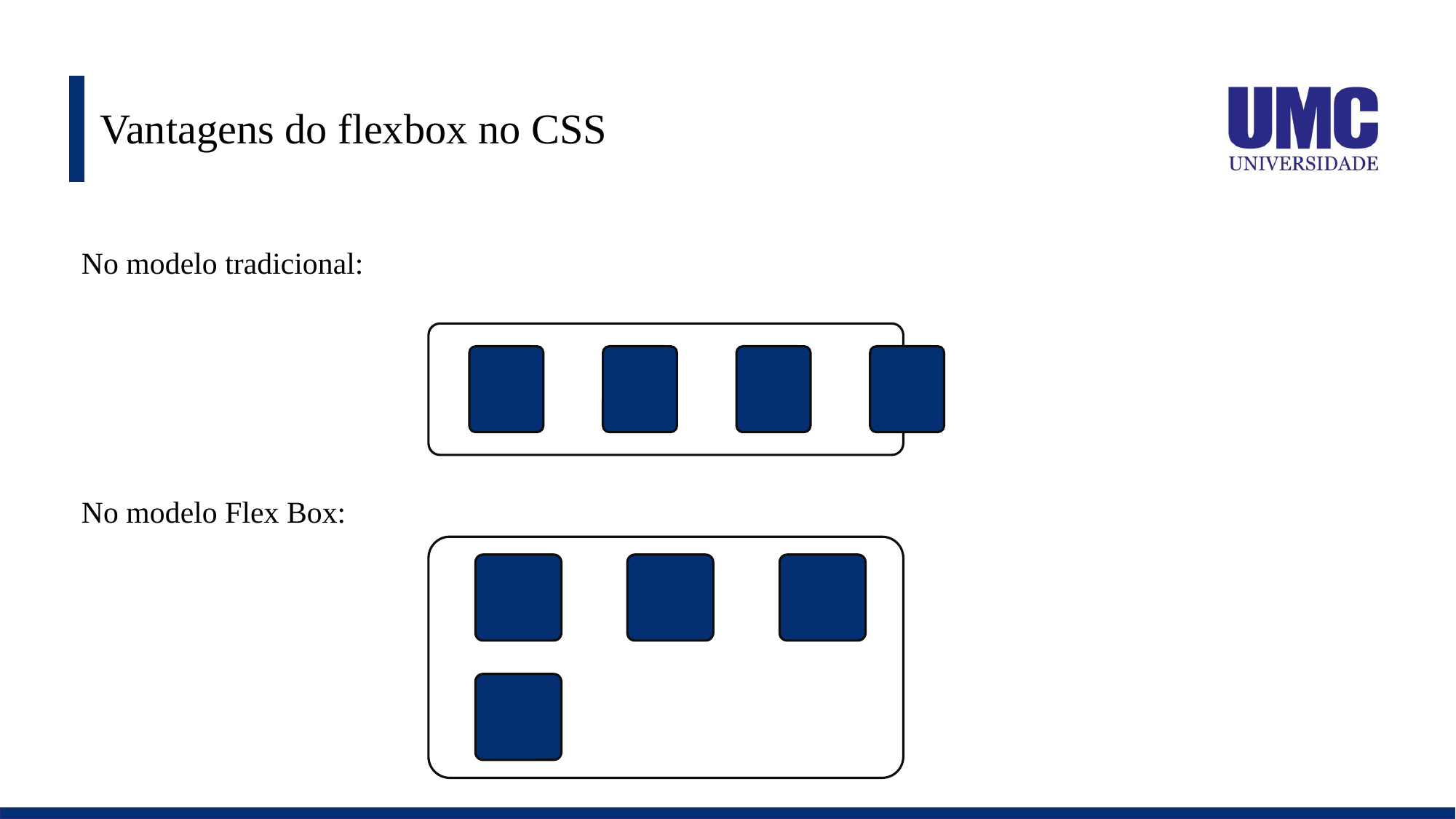

# Vantagens do flexbox no CSS
No modelo tradicional:

No modelo Flex Box: